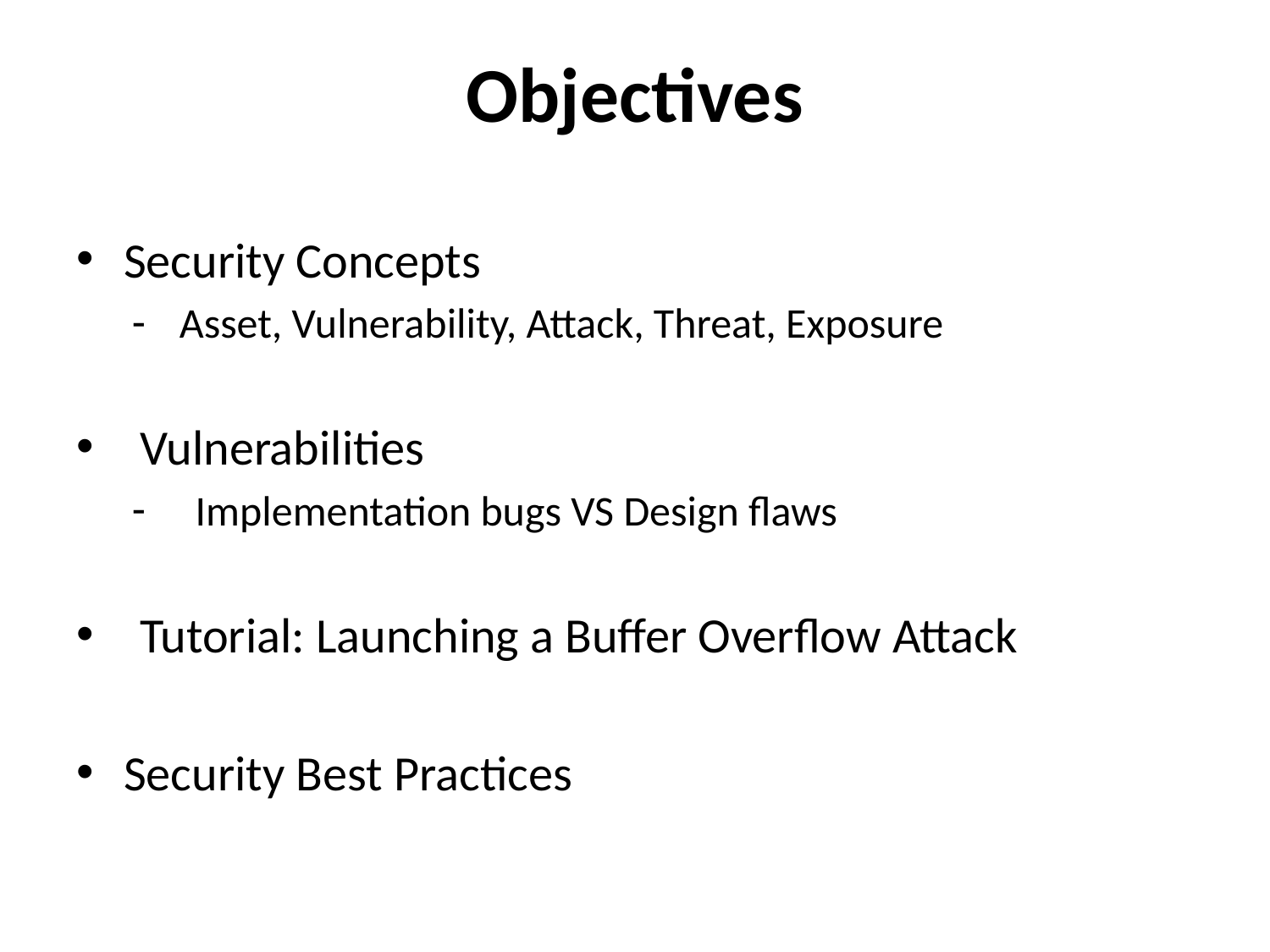

Objectives
Security Concepts
Asset, Vulnerability, Attack, Threat, Exposure

Vulnerabilities
Implementation bugs VS Design flaws

Tutorial: Launching a Buffer Overflow Attack

Security Best Practices